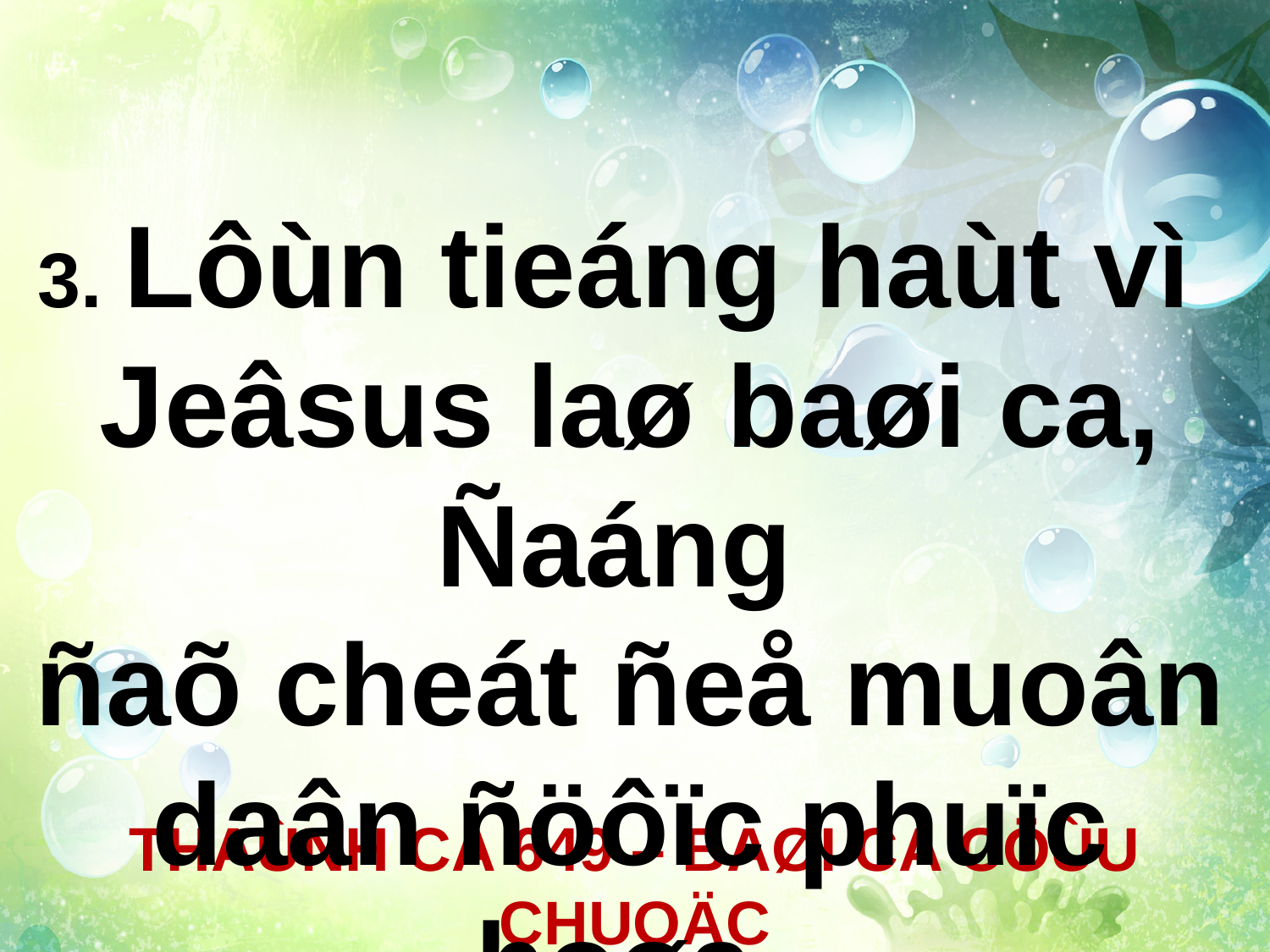

3. Lôùn tieáng haùt vì
Jeâsus laø baøi ca, Ñaáng
ñaõ cheát ñeå muoân daân ñöôïc phuïc hoøa.
THAÙNH CA 649 – BAØI CA CÖÙU CHUOÄC